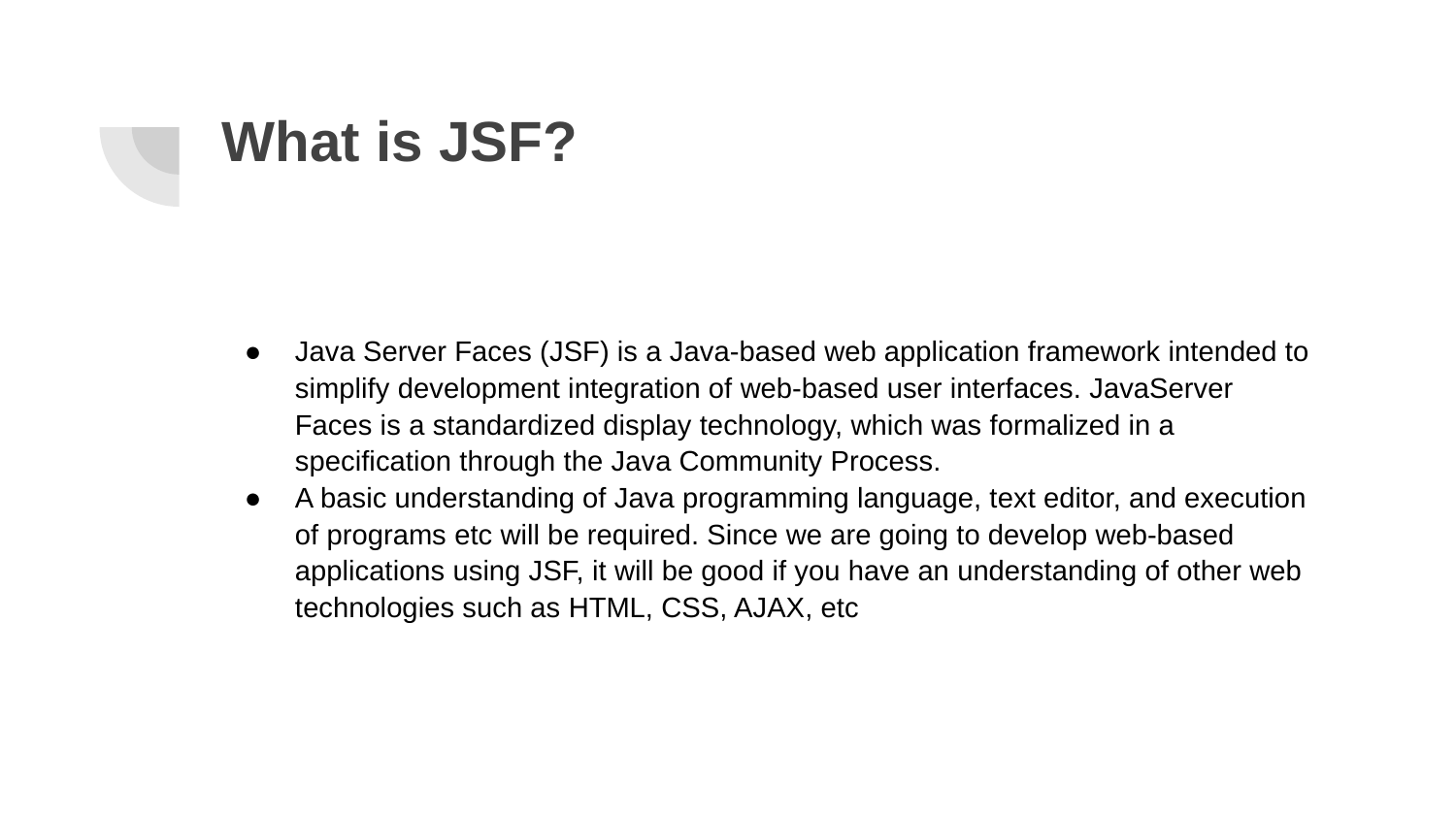

# What is JSF?
Java Server Faces (JSF) is a Java-based web application framework intended to simplify development integration of web-based user interfaces. JavaServer Faces is a standardized display technology, which was formalized in a specification through the Java Community Process.
A basic understanding of Java programming language, text editor, and execution of programs etc will be required. Since we are going to develop web-based applications using JSF, it will be good if you have an understanding of other web technologies such as HTML, CSS, AJAX, etc